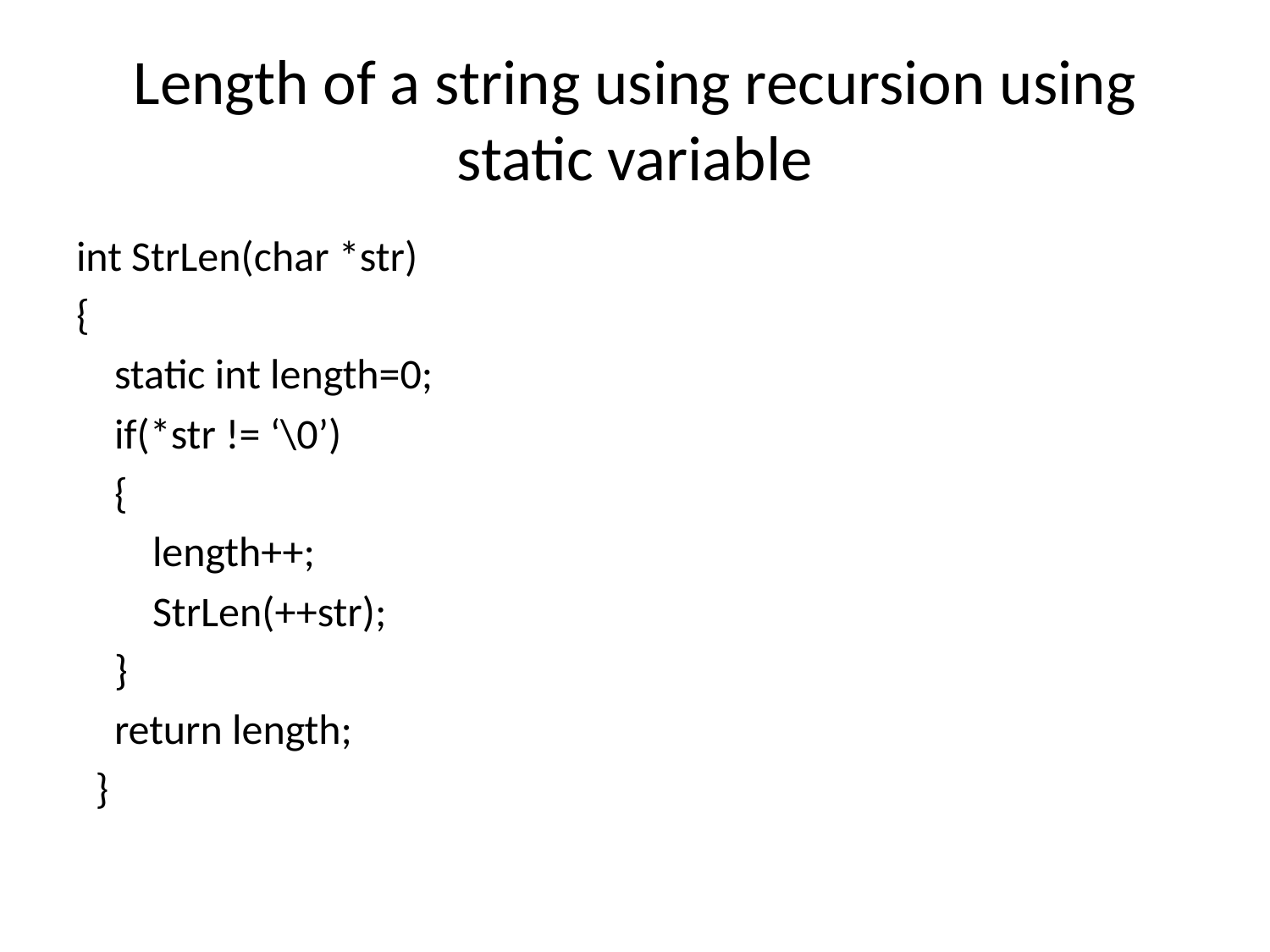

# Length of a string using recursion using static variable
int StrLen(char *str)
{
    static int length=0;
    if(*str != ‘\0’)
    {
        length++;
        StrLen(++str);
    }
    return length;
  }